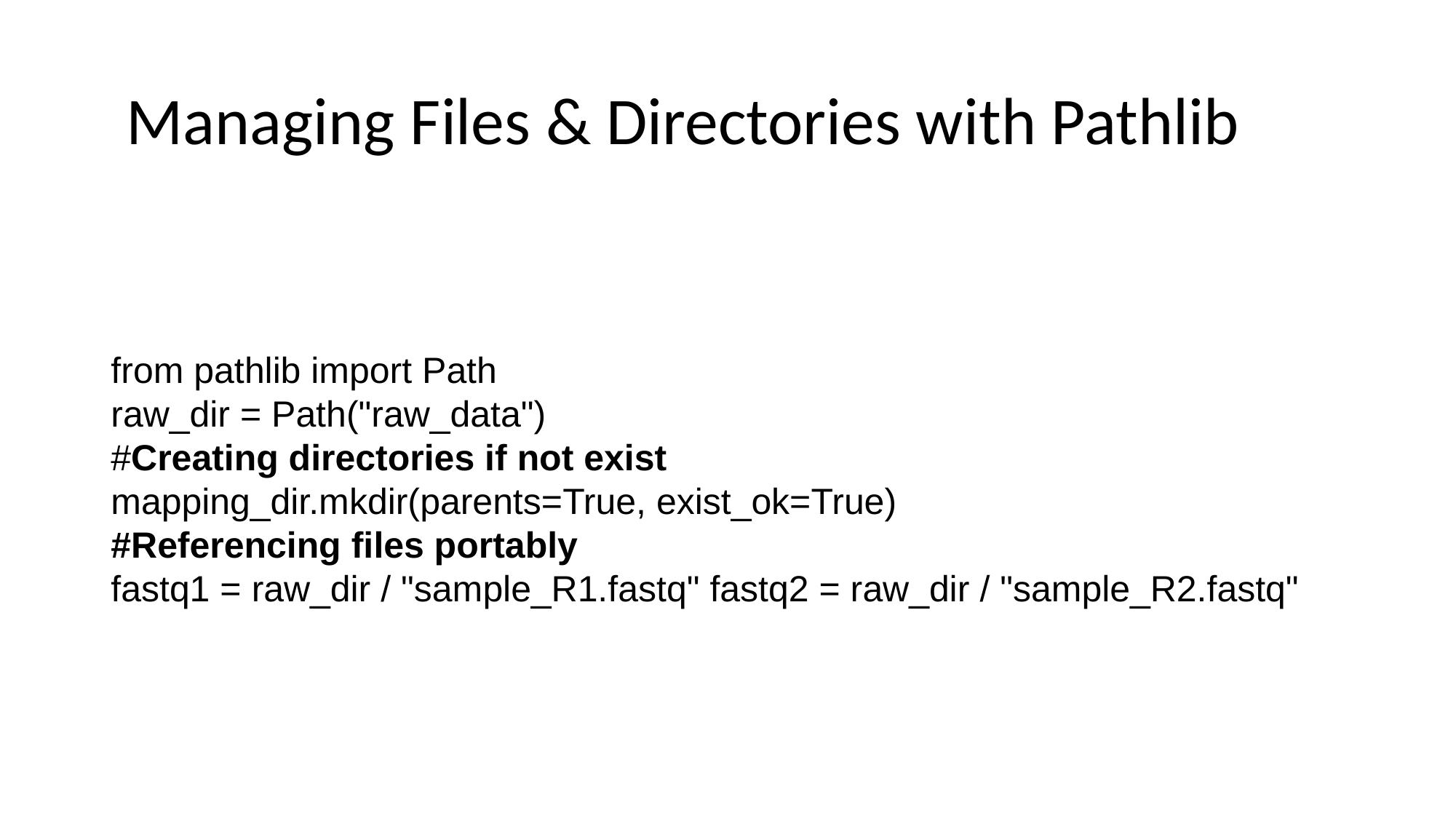

# Managing Files & Directories with Pathlib
from pathlib import Path
raw_dir = Path("raw_data")
#Creating directories if not exist
mapping_dir.mkdir(parents=True, exist_ok=True)
#Referencing files portably
fastq1 = raw_dir / "sample_R1.fastq" fastq2 = raw_dir / "sample_R2.fastq"